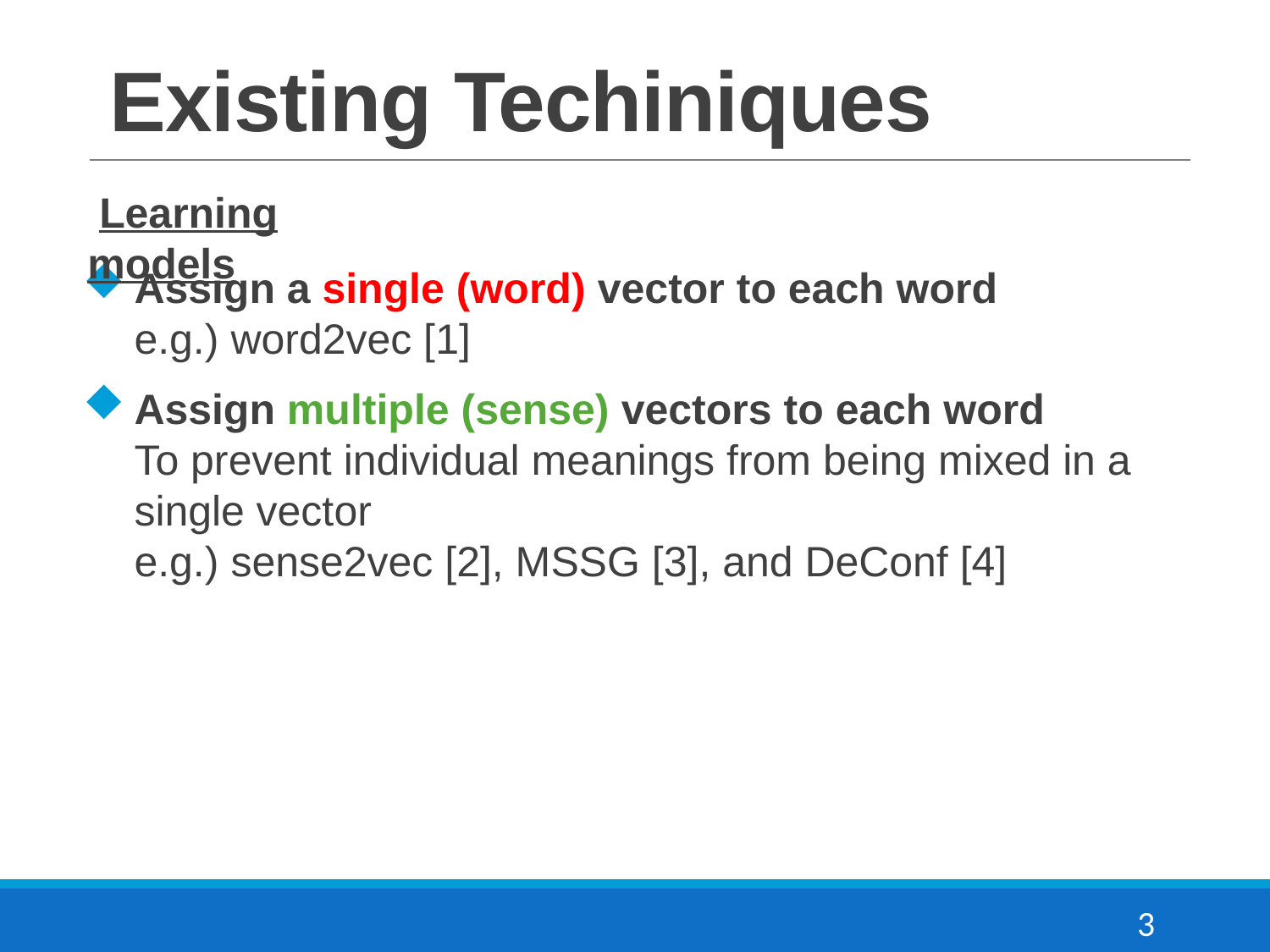

# Existing Techiniques
Learning models
Assign a single (word) vector to each word
e.g.) word2vec [1]
Assign multiple (sense) vectors to each word
To prevent individual meanings from being mixed in a single vector
e.g.) sense2vec [2], MSSG [3], and DeConf [4]

3